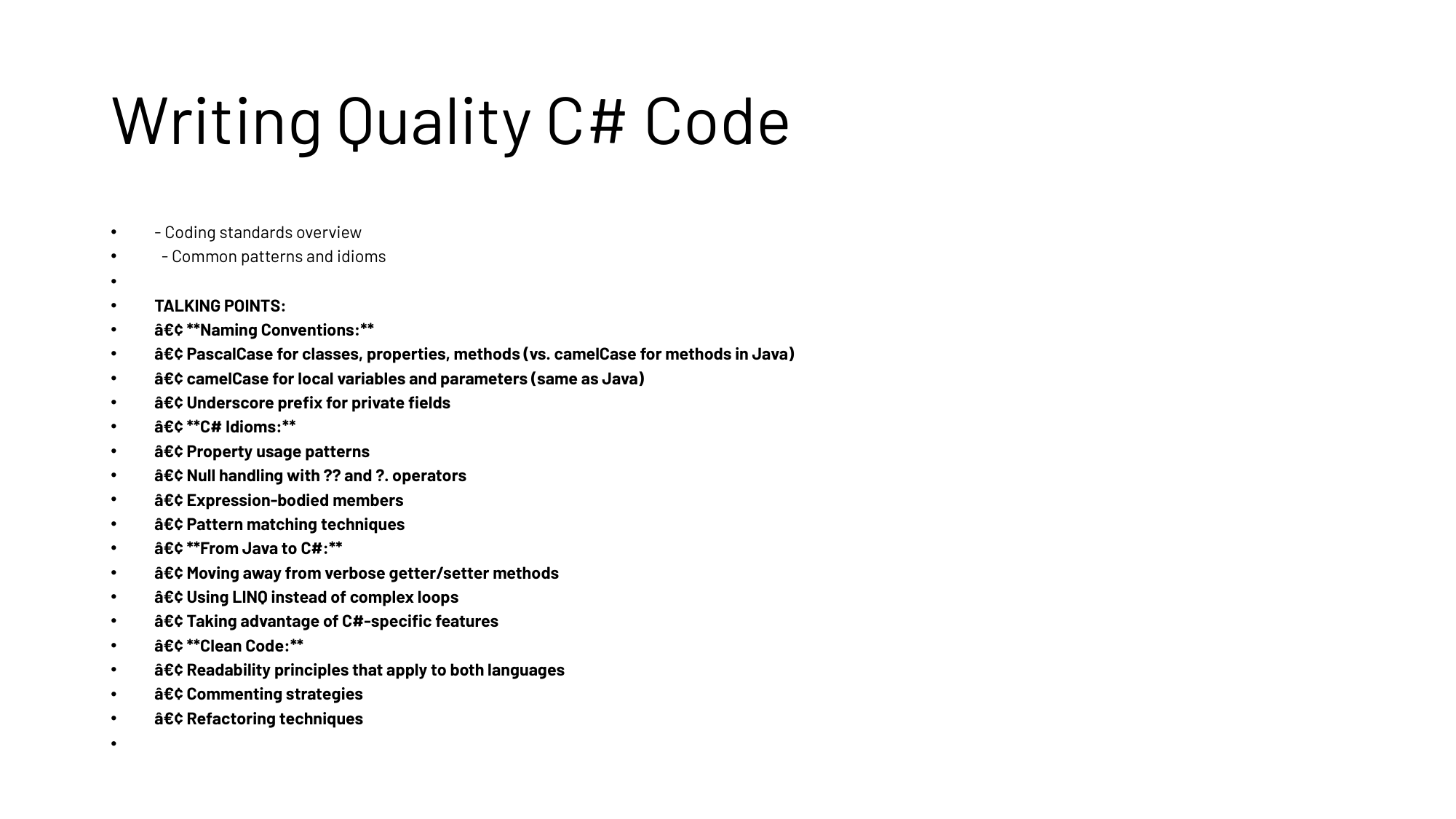

# Writing Quality C# Code
- Coding standards overview
  - Common patterns and idioms

TALKING POINTS:
â€¢ **Naming Conventions:**
â€¢ PascalCase for classes, properties, methods (vs. camelCase for methods in Java)
â€¢ camelCase for local variables and parameters (same as Java)
â€¢ Underscore prefix for private fields
â€¢ **C# Idioms:**
â€¢ Property usage patterns
â€¢ Null handling with ?? and ?. operators
â€¢ Expression-bodied members
â€¢ Pattern matching techniques
â€¢ **From Java to C#:**
â€¢ Moving away from verbose getter/setter methods
â€¢ Using LINQ instead of complex loops
â€¢ Taking advantage of C#-specific features
â€¢ **Clean Code:**
â€¢ Readability principles that apply to both languages
â€¢ Commenting strategies
â€¢ Refactoring techniques